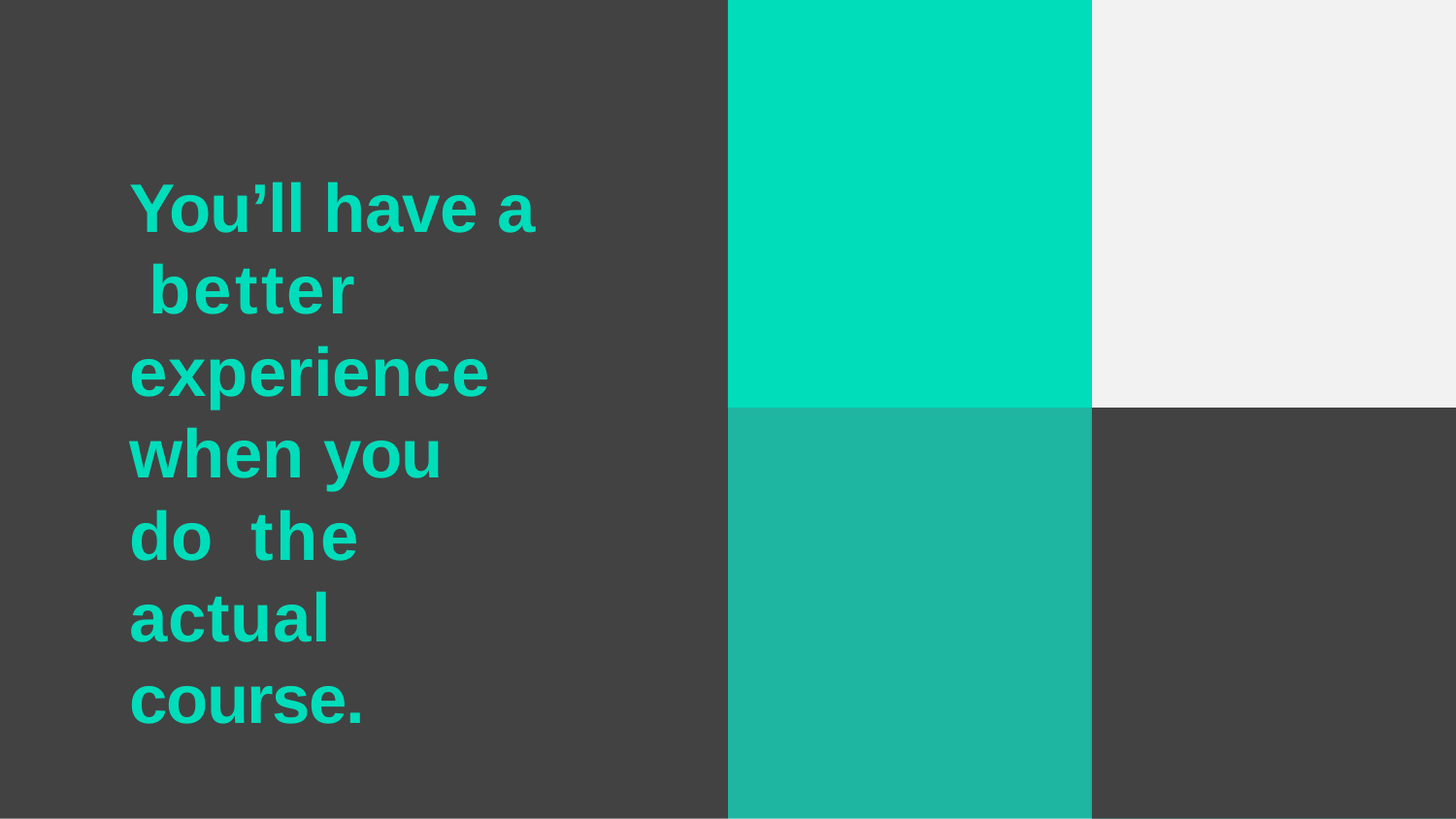

You’ll have a  better  experience  when you do  the actual  course.